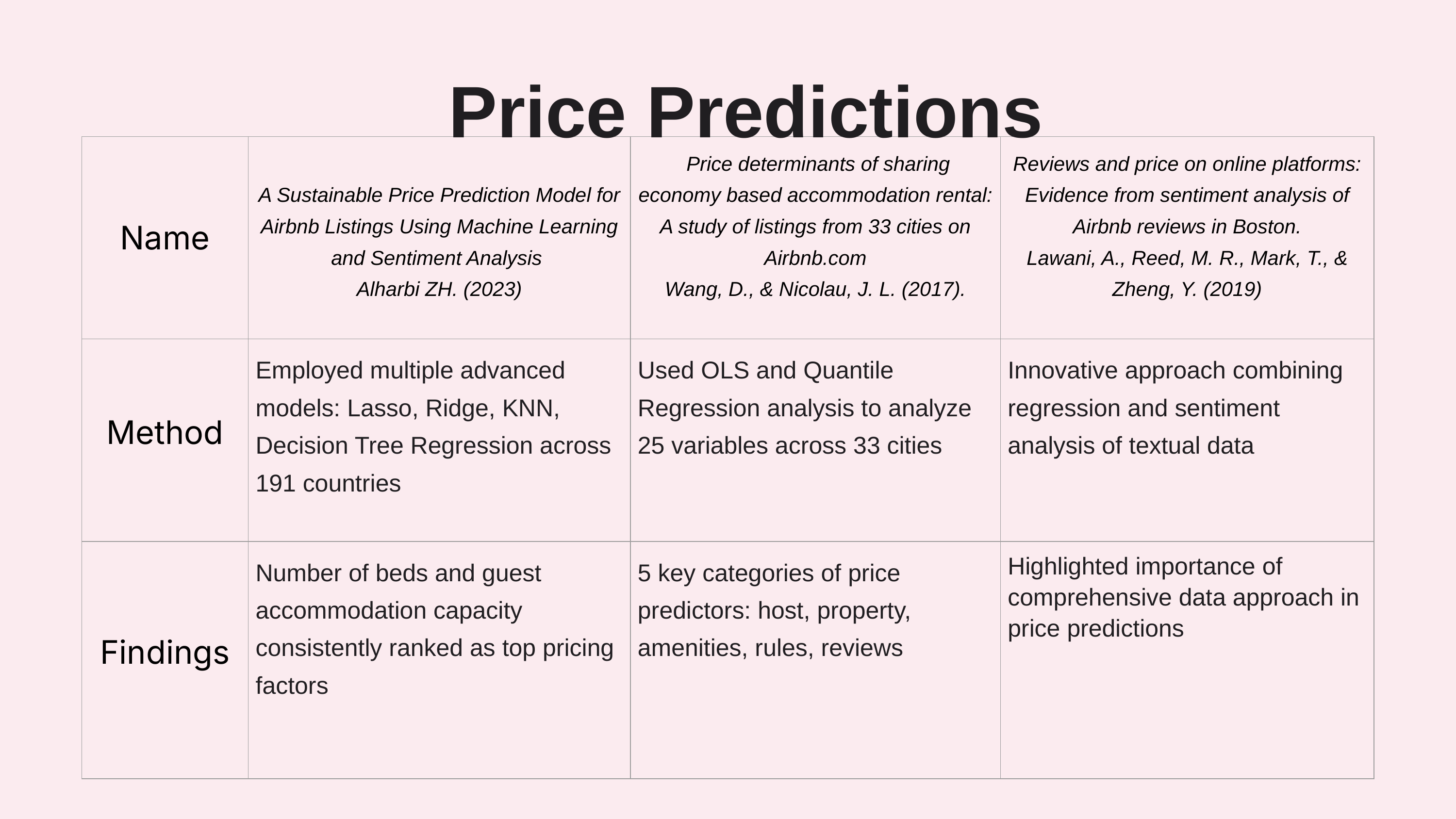

Price Predictions
| Name | A Sustainable Price Prediction Model for Airbnb Listings Using Machine Learning and Sentiment Analysis Alharbi ZH. (2023) | Price determinants of sharing economy based accommodation rental: A study of listings from 33 cities on Airbnb.com Wang, D., & Nicolau, J. L. (2017). | Reviews and price on online platforms: Evidence from sentiment analysis of Airbnb reviews in Boston. Lawani, A., Reed, M. R., Mark, T., & Zheng, Y. (2019) |
| --- | --- | --- | --- |
| Method | Employed multiple advanced models: Lasso, Ridge, KNN, Decision Tree Regression across 191 countries | Used OLS and Quantile Regression analysis to analyze 25 variables across 33 cities | Innovative approach combining regression and sentiment analysis of textual data |
| Findings | Number of beds and guest accommodation capacity consistently ranked as top pricing factors | 5 key categories of price predictors: host, property, amenities, rules, reviews | Highlighted importance of comprehensive data approach in price predictions |